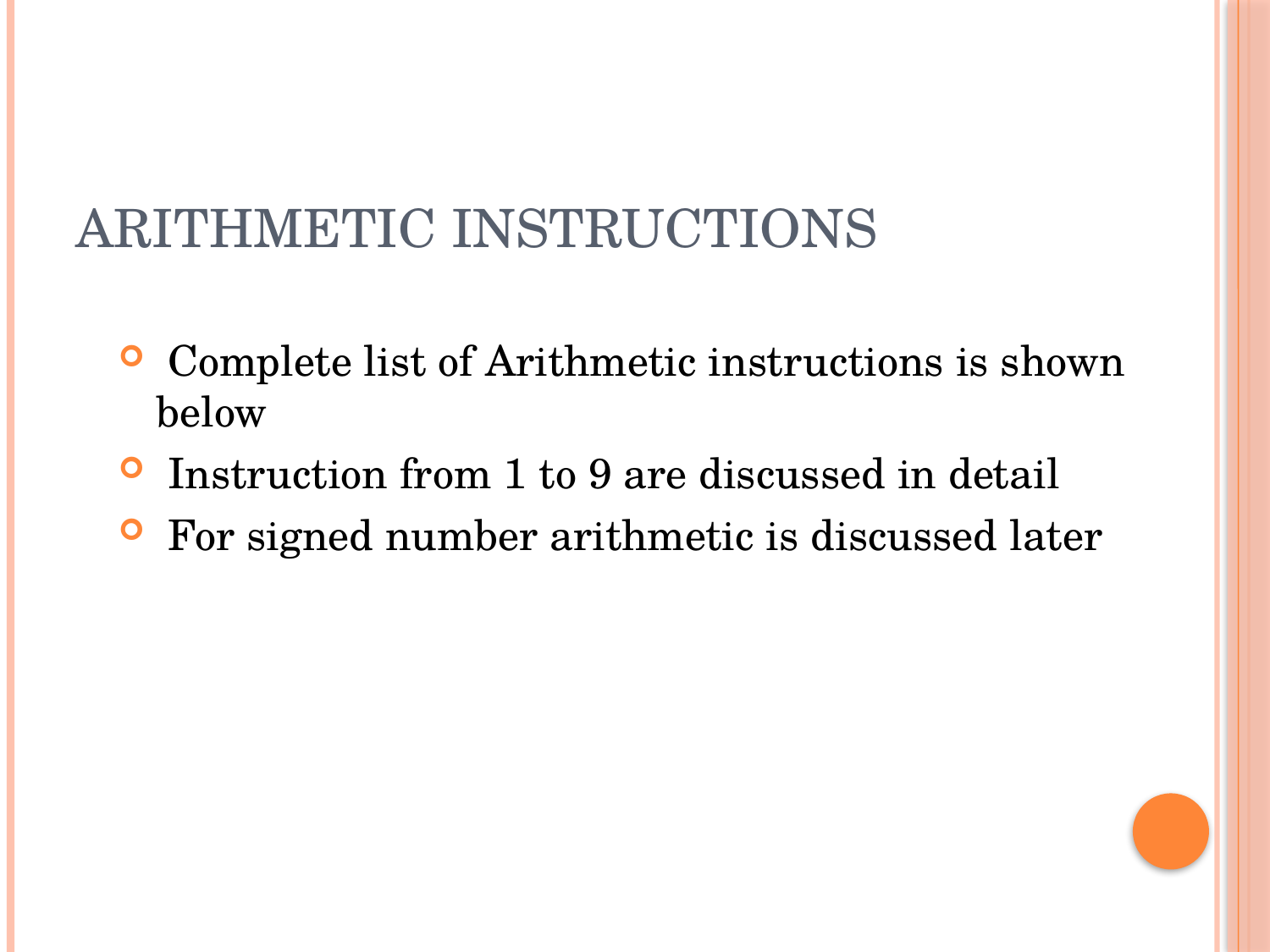

# Arithmetic Instructions
 Complete list of Arithmetic instructions is shown below
 Instruction from 1 to 9 are discussed in detail
 For signed number arithmetic is discussed later